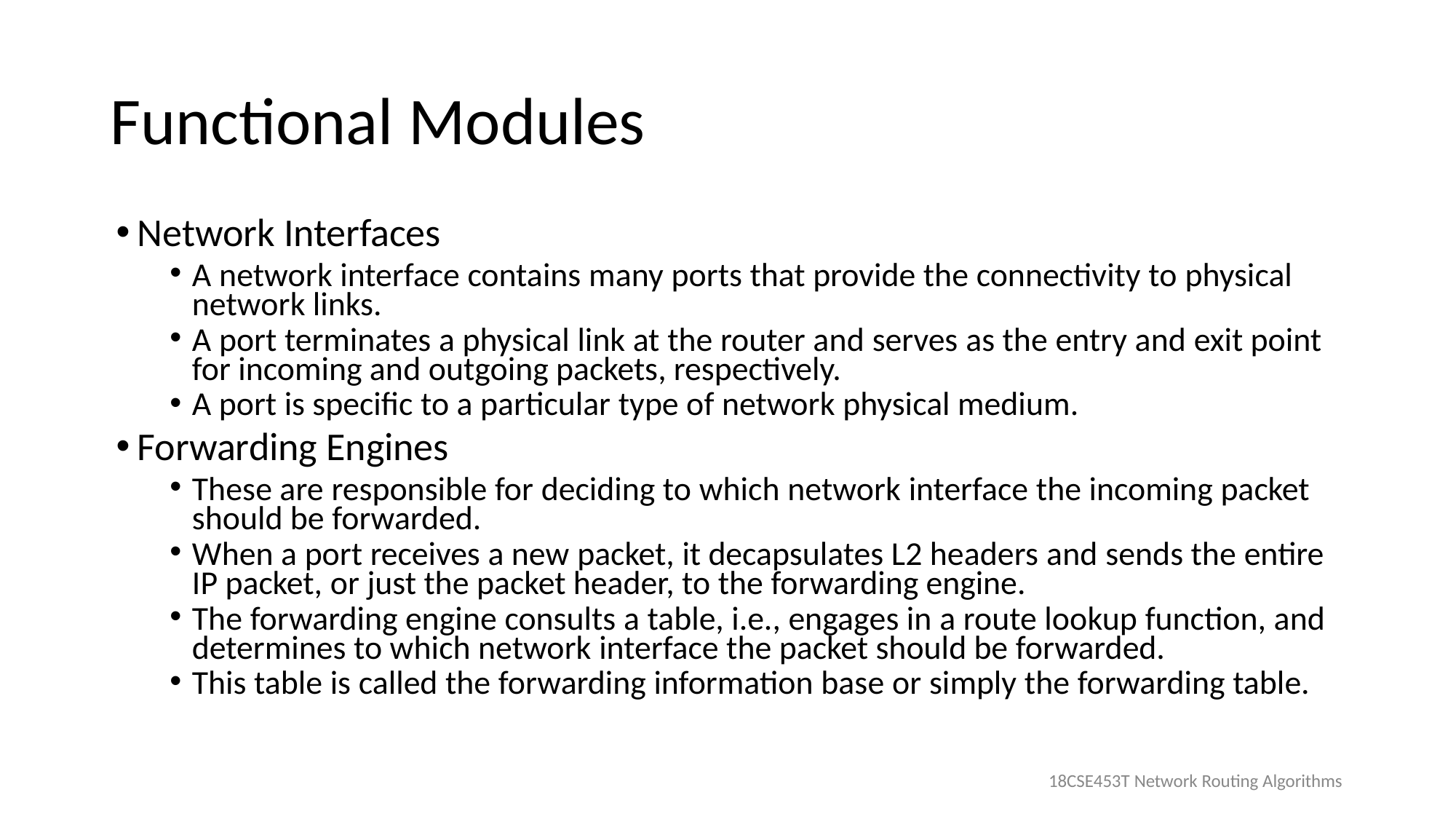

# Functional Modules
Network Interfaces
A network interface contains many ports that provide the connectivity to physical  network links.
A port terminates a physical link at the router and serves as the entry and exit point  for incoming and outgoing packets, respectively.
A port is specific to a particular type of network physical medium.
Forwarding Engines
These are responsible for deciding to which network interface the incoming packet  should be forwarded.
When a port receives a new packet, it decapsulates L2 headers and sends the entire  IP packet, or just the packet header, to the forwarding engine.
The forwarding engine consults a table, i.e., engages in a route lookup function, and  determines to which network interface the packet should be forwarded.
This table is called the forwarding information base or simply the forwarding table.
18CSE453T Network Routing Algorithms